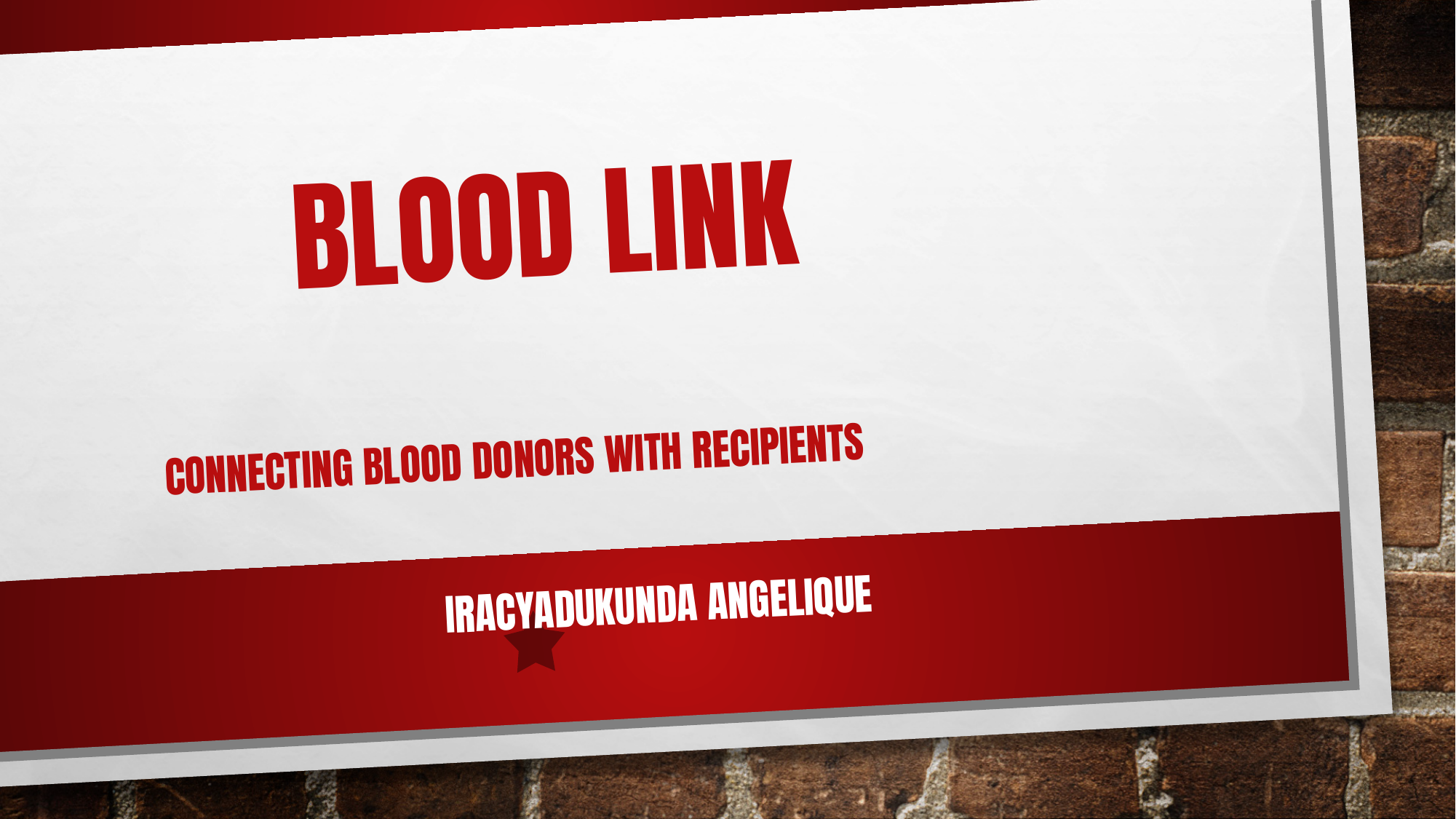

# Blood link
Connecting Blood Donors with Recipients

Iracyadukunda angelique